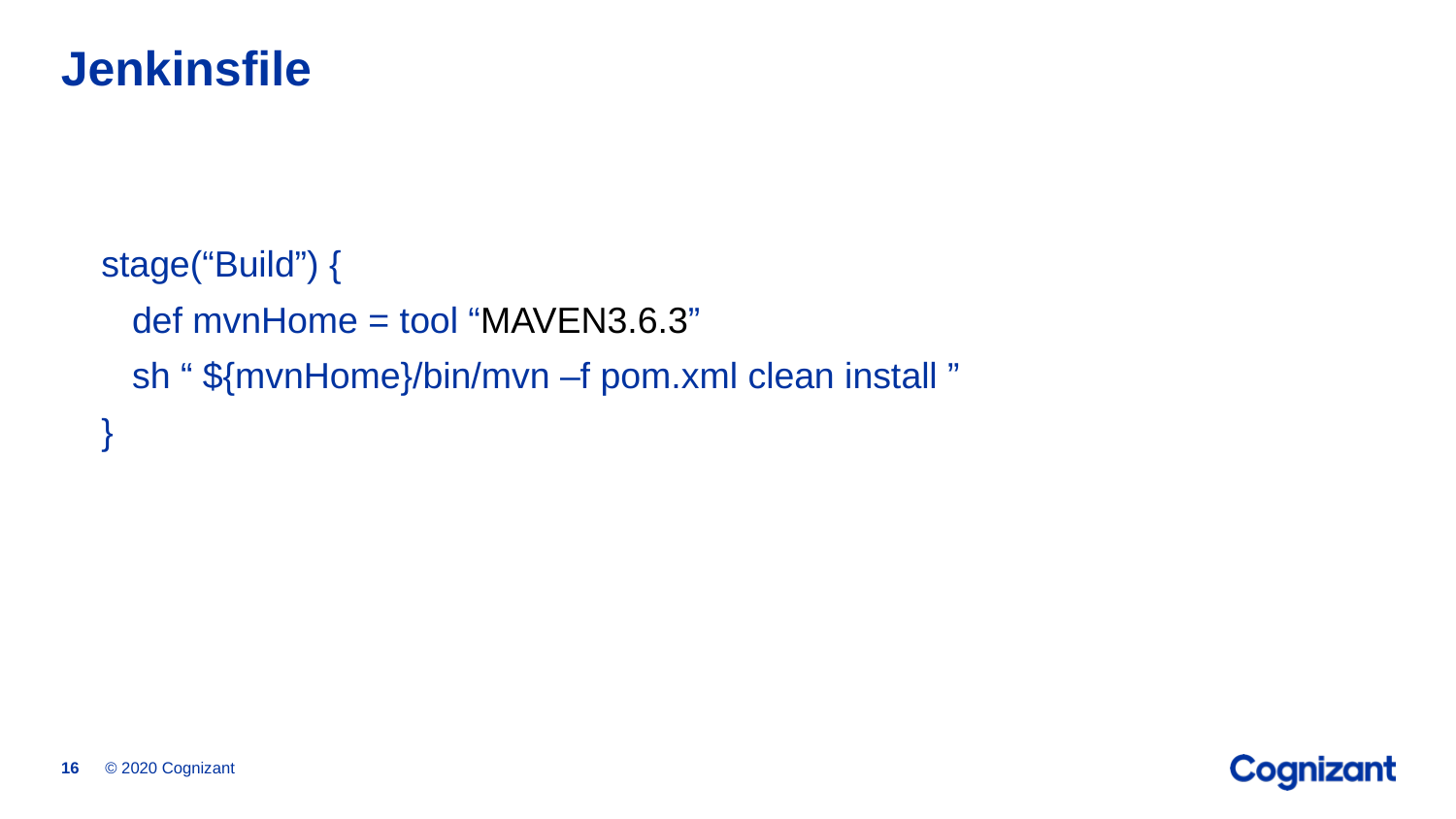

# Jenkinsfile

    stage(“Build”) {
       def mvnHome = tool “MAVEN3.6.3”
       sh “ ${mvnHome}/bin/mvn –f pom.xml clean install ”
    }
© 2020 Cognizant
16